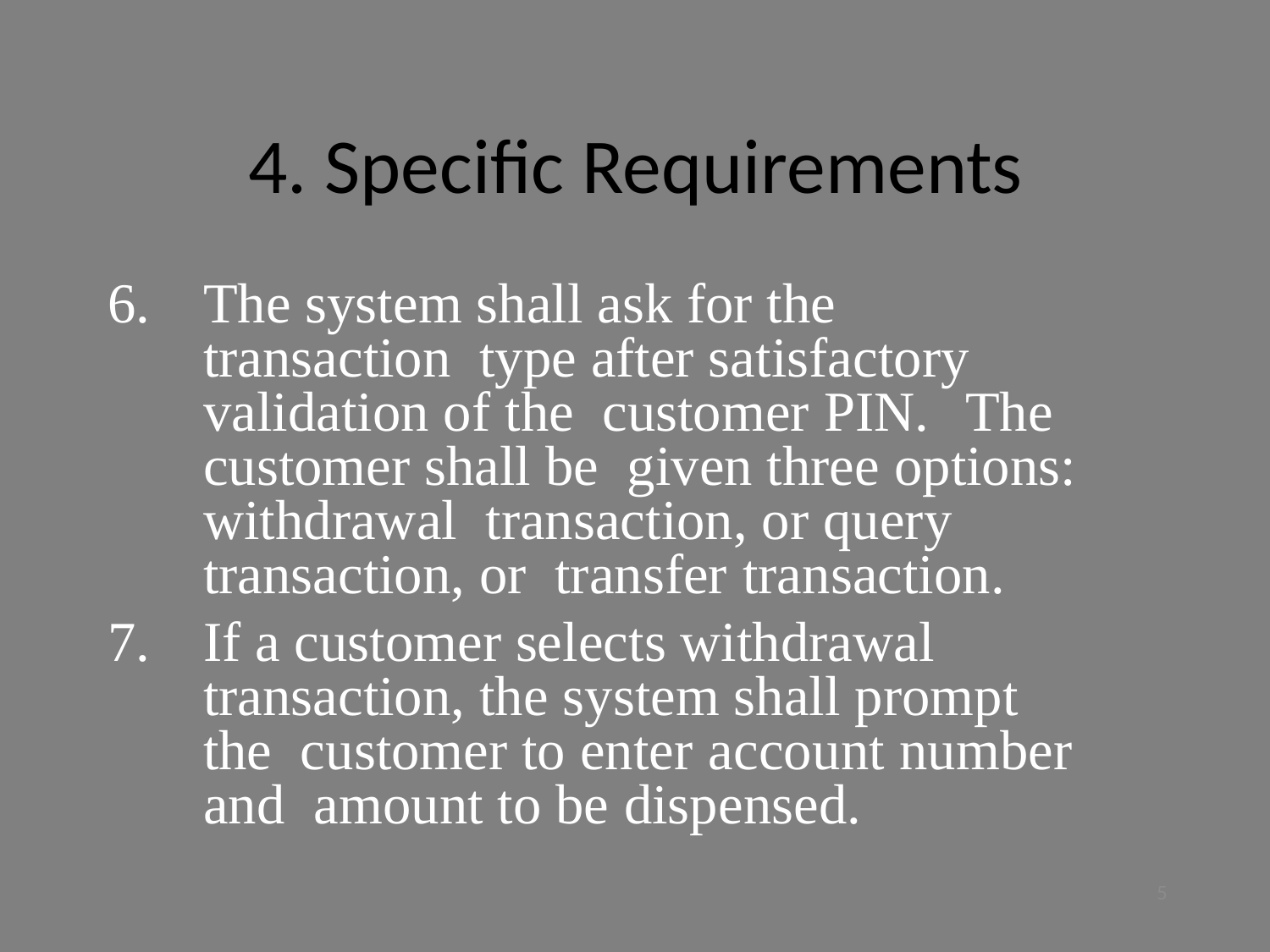

# 4. Specific Requirements
The system shall ask for the transaction  type after satisfactory validation of the  customer PIN.	The customer shall be  given three options: withdrawal  transaction, or query transaction, or  transfer transaction.
If a customer selects withdrawal  transaction, the system shall prompt the  customer to enter account number and  amount to be dispensed.
5